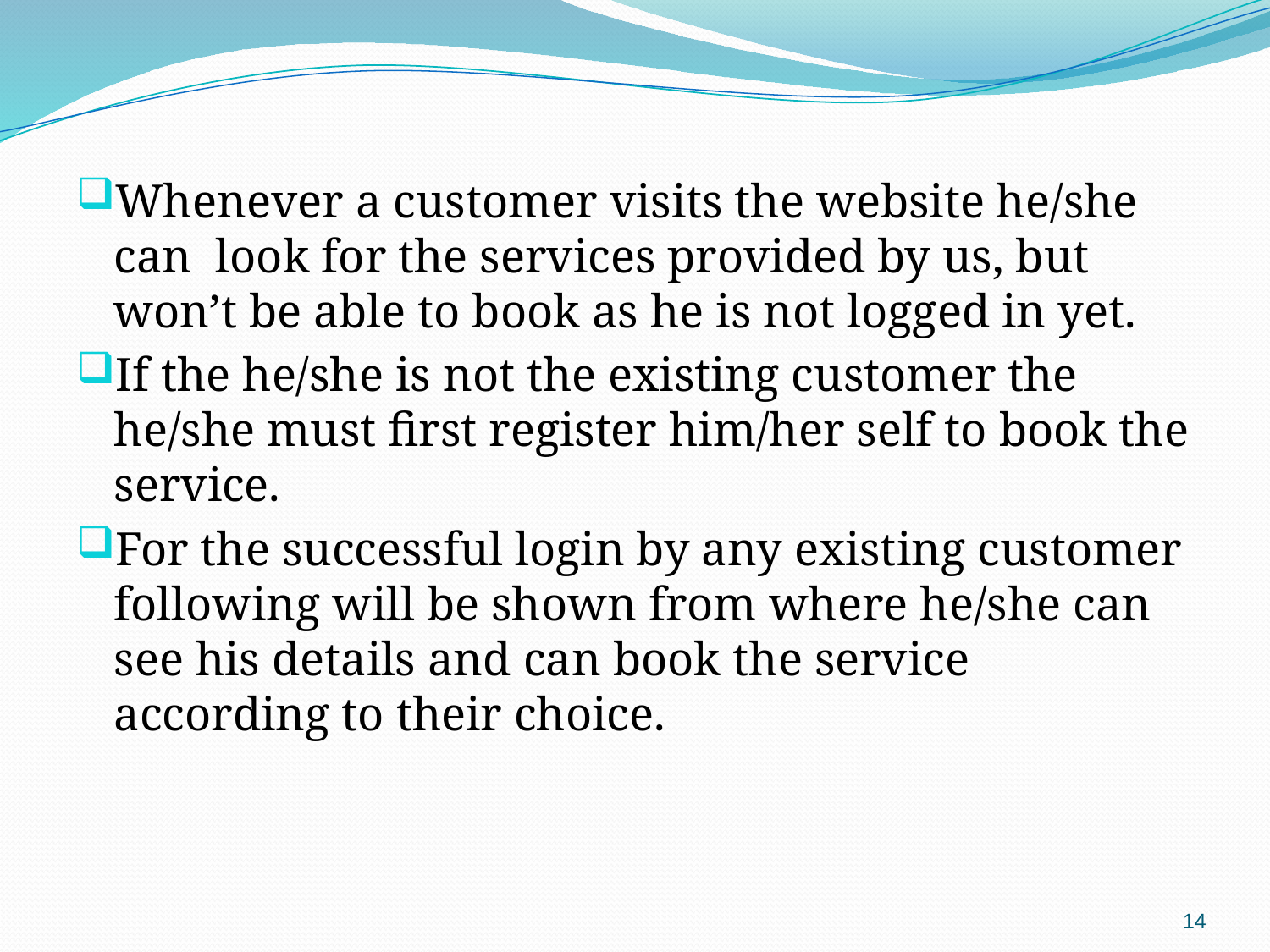

# Whenever a customer visits the website he/she can  look for the services provided by us, but won’t be able to book as he is not logged in yet.
If the he/she is not the existing customer the he/she must first register him/her self to book the service.
For the successful login by any existing customer following will be shown from where he/she can see his details and can book the service according to their choice.

14